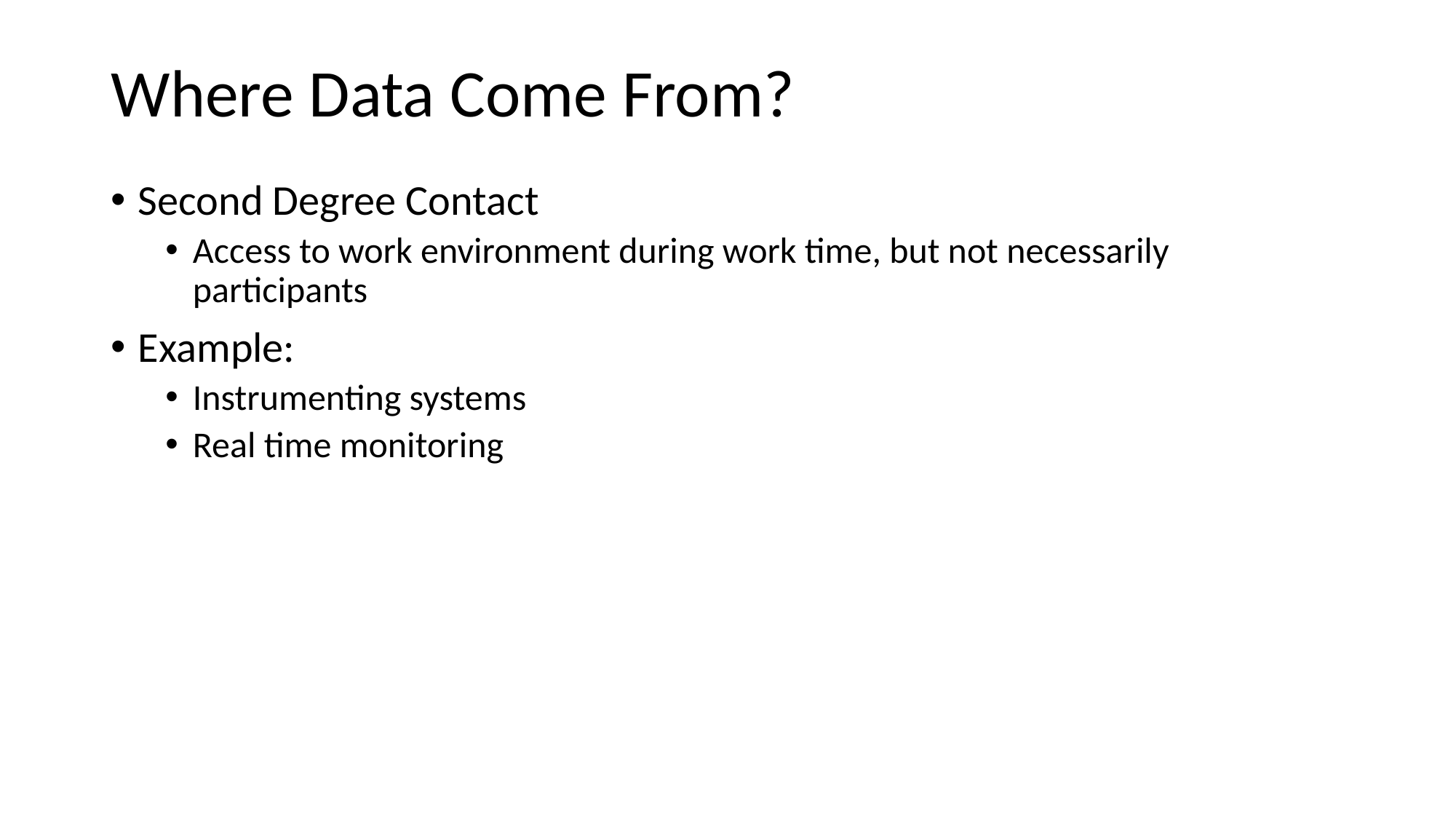

# Where Data Come From?
Second Degree Contact
Access to work environment during work time, but not necessarily participants
Example:
Instrumenting systems
Real time monitoring